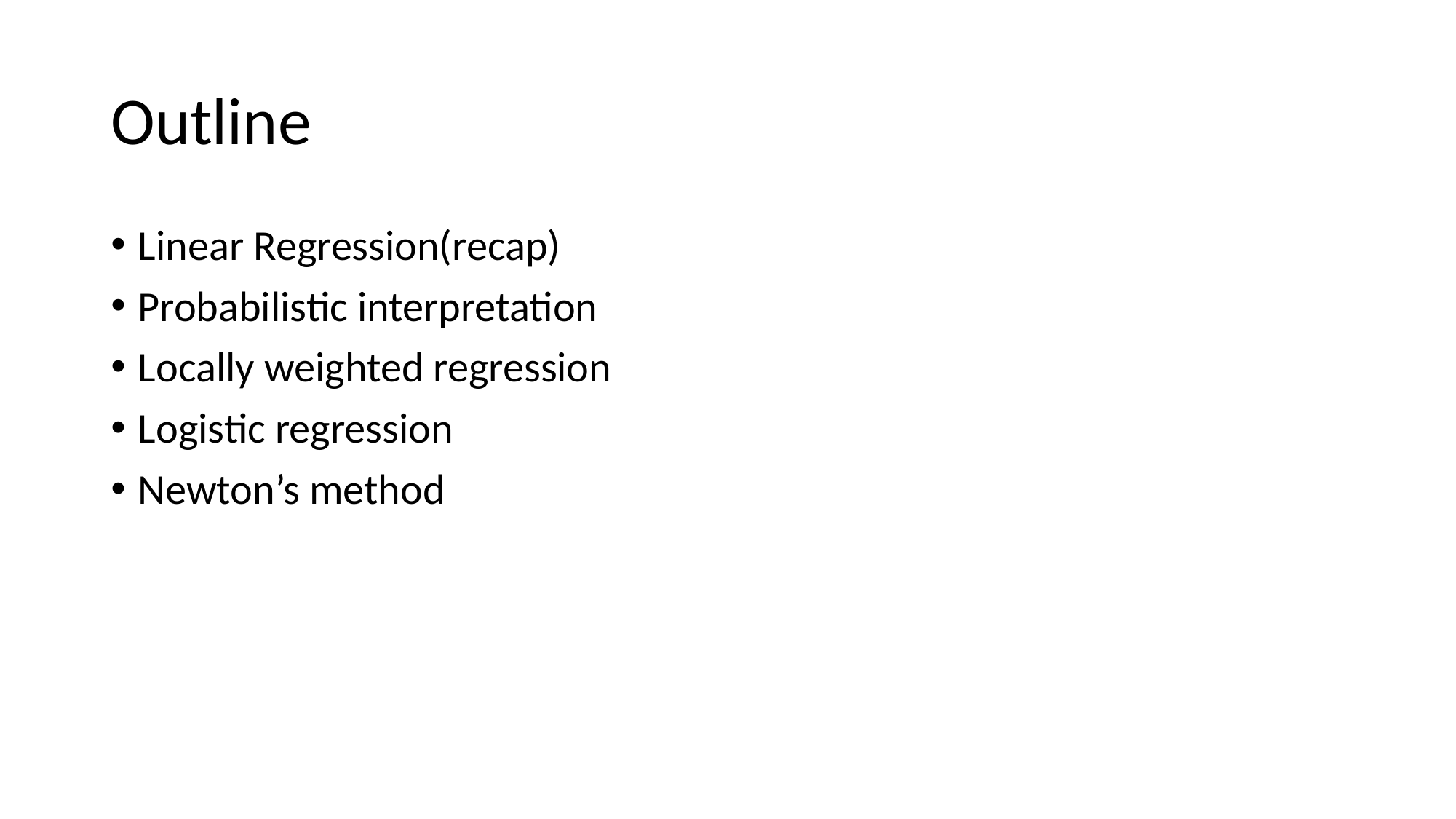

# Outline
Linear Regression(recap)
Probabilistic interpretation
Locally weighted regression
Logistic regression
Newton’s method